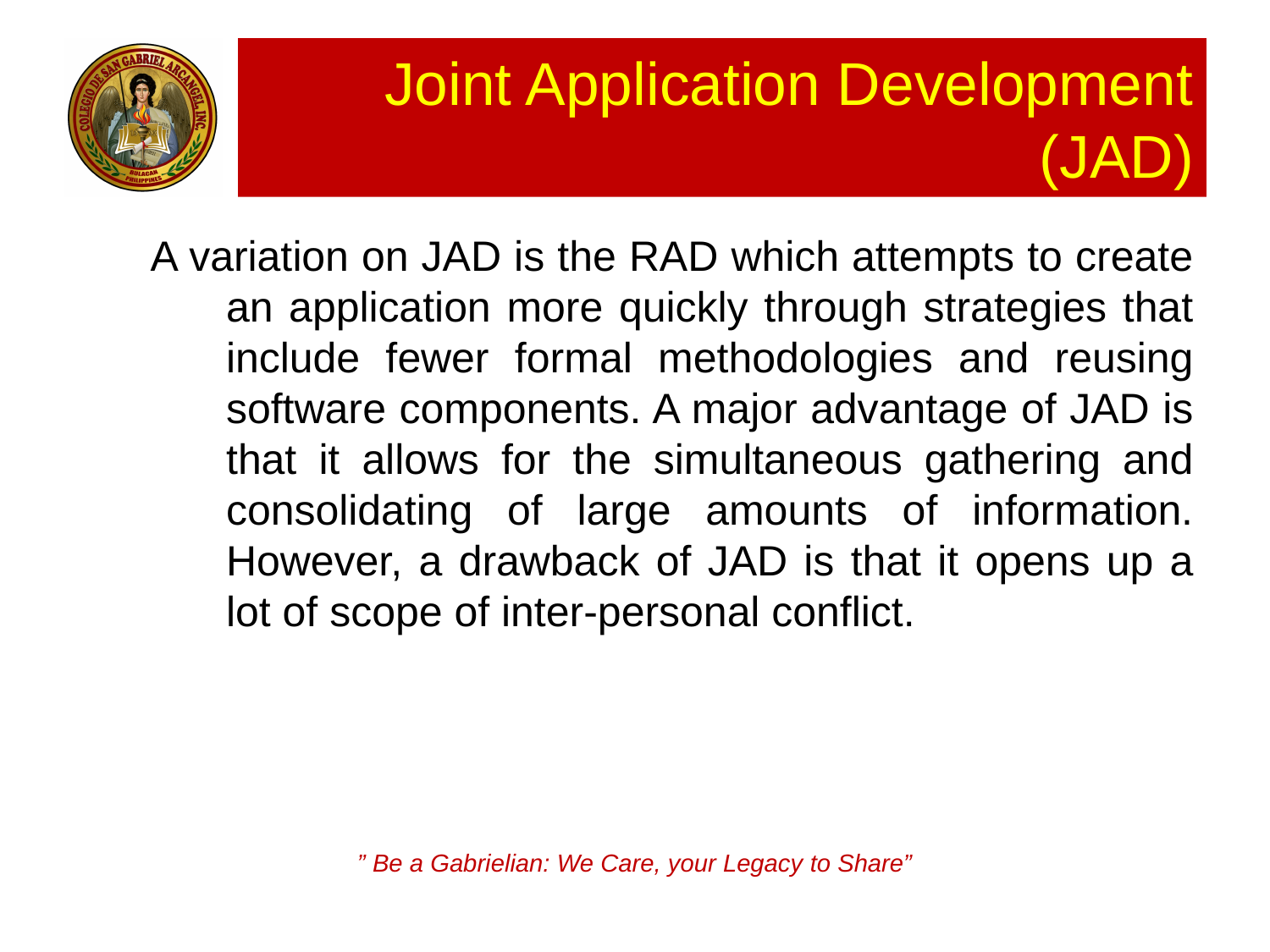

# Joint Application Development (JAD)
A variation on JAD is the RAD which attempts to create an application more quickly through strategies that include fewer formal methodologies and reusing software components. A major advantage of JAD is that it allows for the simultaneous gathering and consolidating of large amounts of information. However, a drawback of JAD is that it opens up a lot of scope of inter-personal conflict.